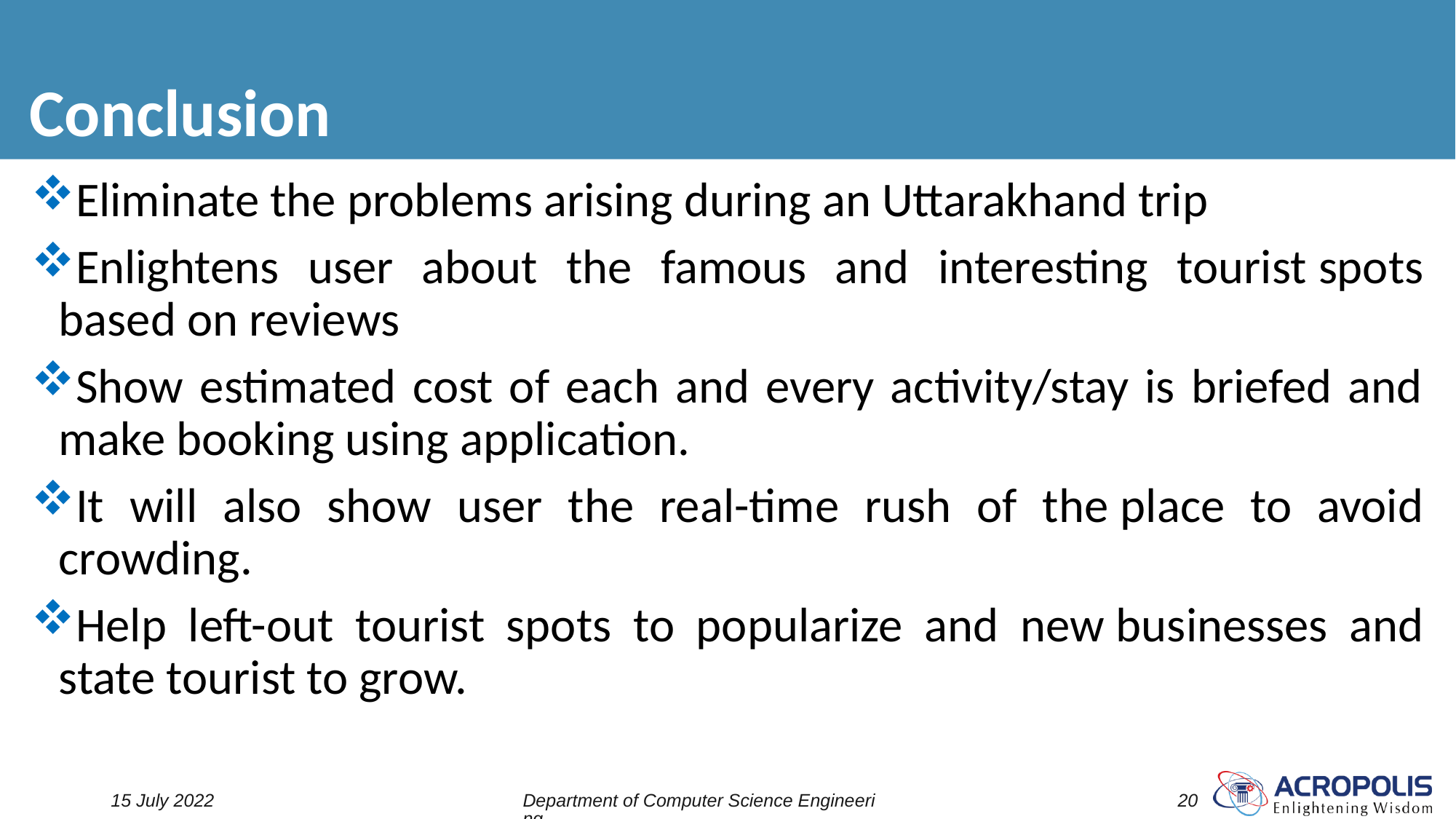

# Conclusion
Eliminate the problems arising during an Uttarakhand trip
Enlightens user about the famous and interesting tourist spots based on reviews
Show estimated cost of each and every activity/stay is briefed and make booking using application.
It will also show user the real-time rush of the place to avoid crowding.
Help left-out tourist spots to popularize and new businesses and state tourist to grow.

15 July 2022
Department of Computer Science Engineering
20